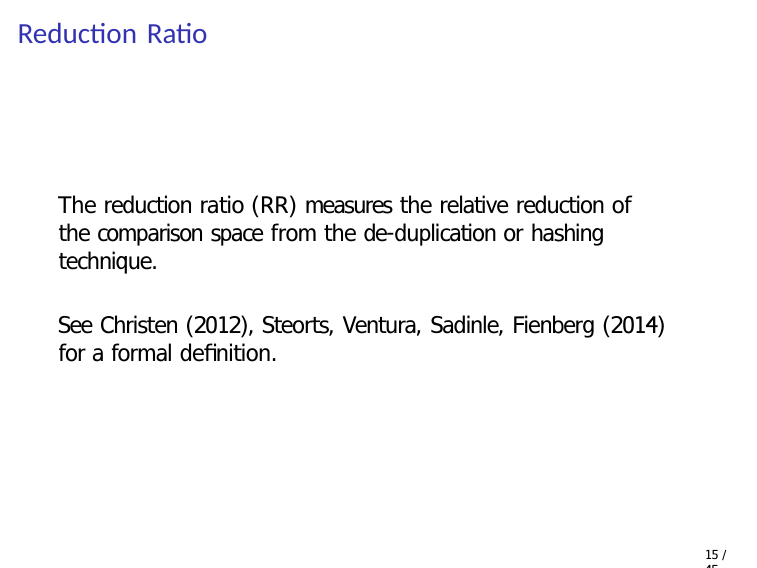

# Reduction Ratio
The reduction ratio (RR) measures the relative reduction of the comparison space from the de-duplication or hashing technique.

See Christen (2012), Steorts, Ventura, Sadinle, Fienberg (2014) for a formal definition.
15 / 45